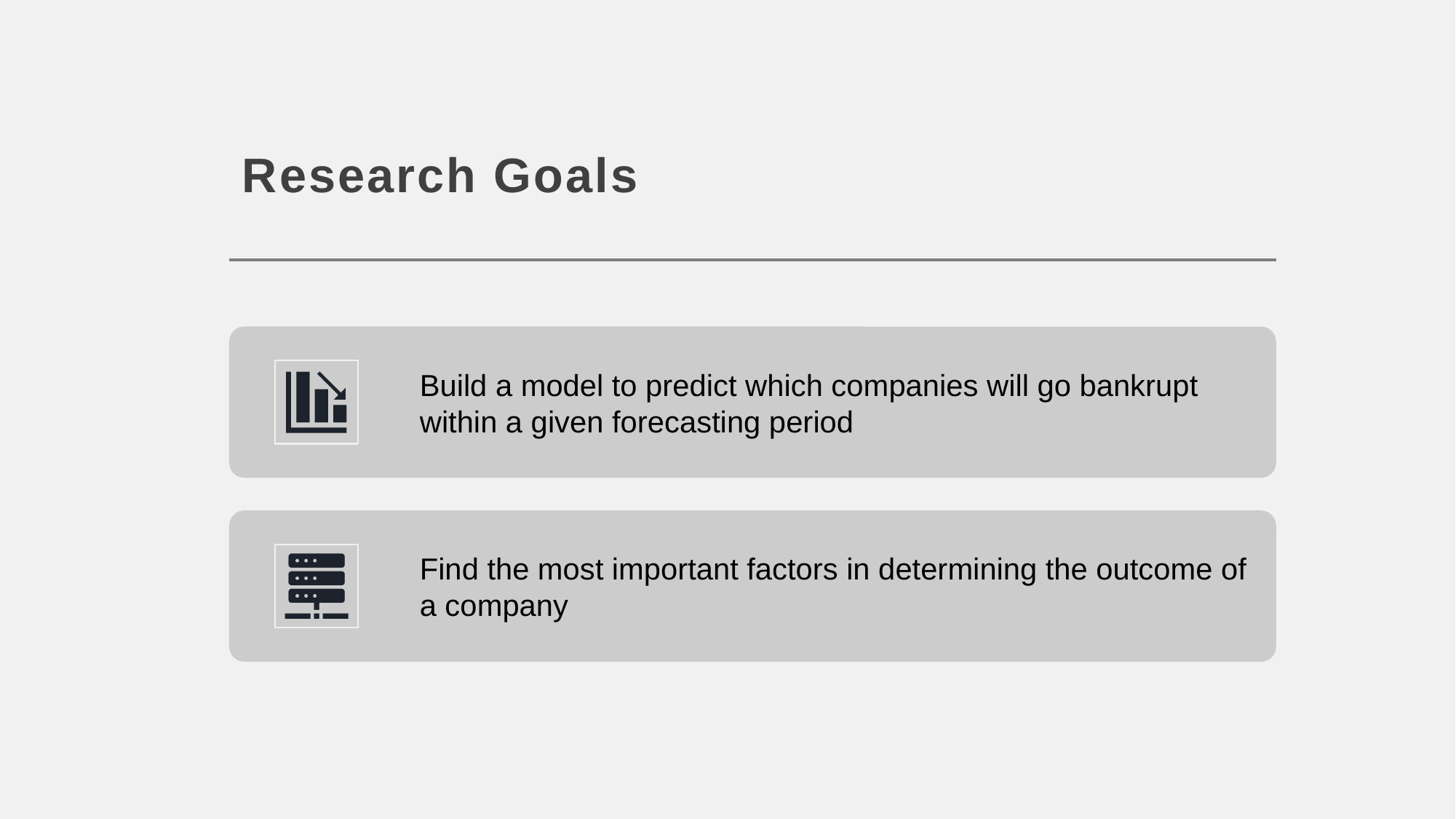

# Research Goals
Build a model to predict which companies will go bankrupt within a given forecasting period
Find the most important factors in determining the outcome of a company